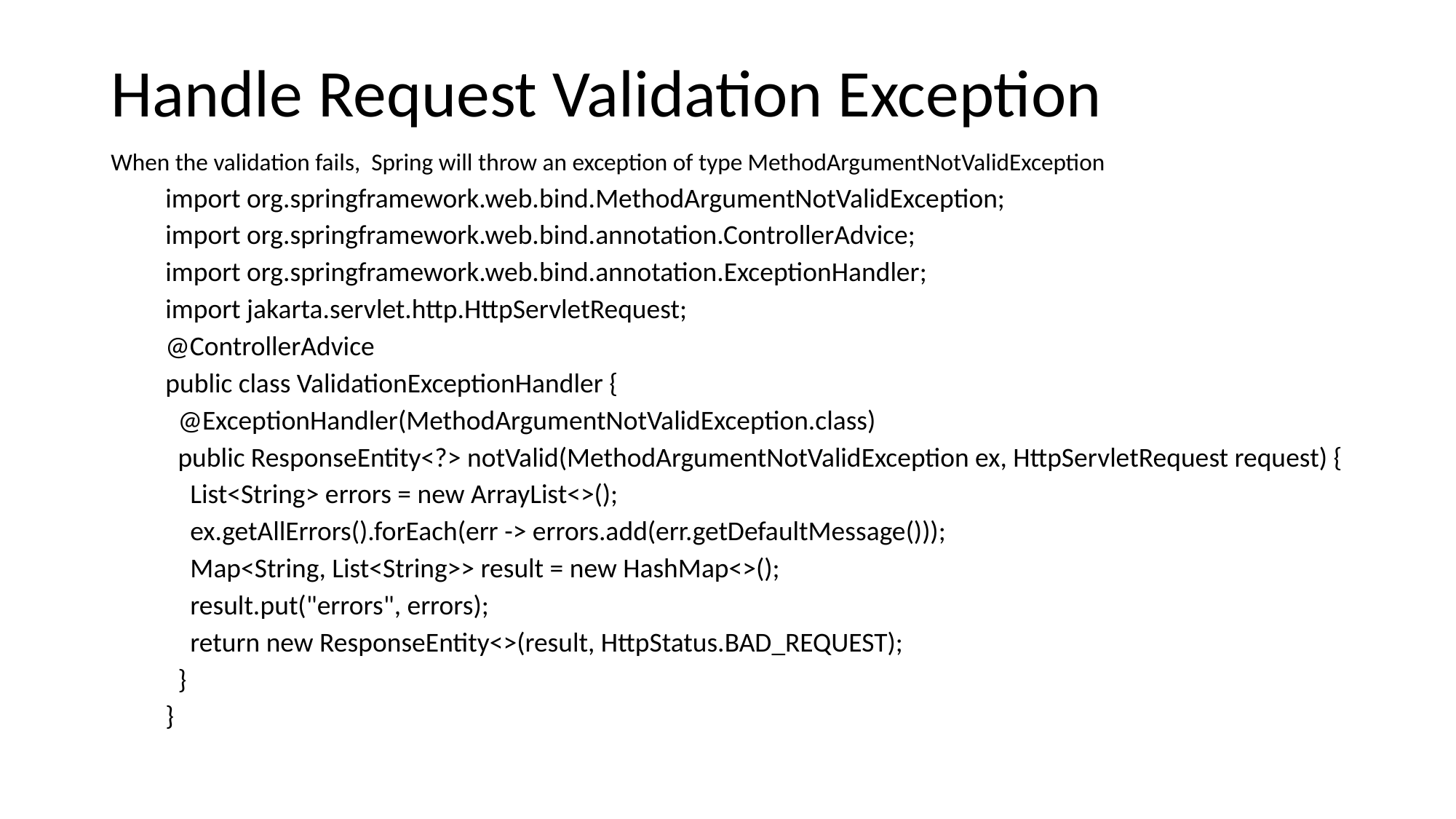

# Handle Request Validation Exception
When the validation fails,  Spring will throw an exception of type MethodArgumentNotValidException
import org.springframework.web.bind.MethodArgumentNotValidException;
import org.springframework.web.bind.annotation.ControllerAdvice;
import org.springframework.web.bind.annotation.ExceptionHandler;
import jakarta.servlet.http.HttpServletRequest;
@ControllerAdvice
public class ValidationExceptionHandler {
  @ExceptionHandler(MethodArgumentNotValidException.class)
  public ResponseEntity<?> notValid(MethodArgumentNotValidException ex, HttpServletRequest request) {
    List<String> errors = new ArrayList<>();
    ex.getAllErrors().forEach(err -> errors.add(err.getDefaultMessage()));
    Map<String, List<String>> result = new HashMap<>();
    result.put("errors", errors);
    return new ResponseEntity<>(result, HttpStatus.BAD_REQUEST);
  }
}